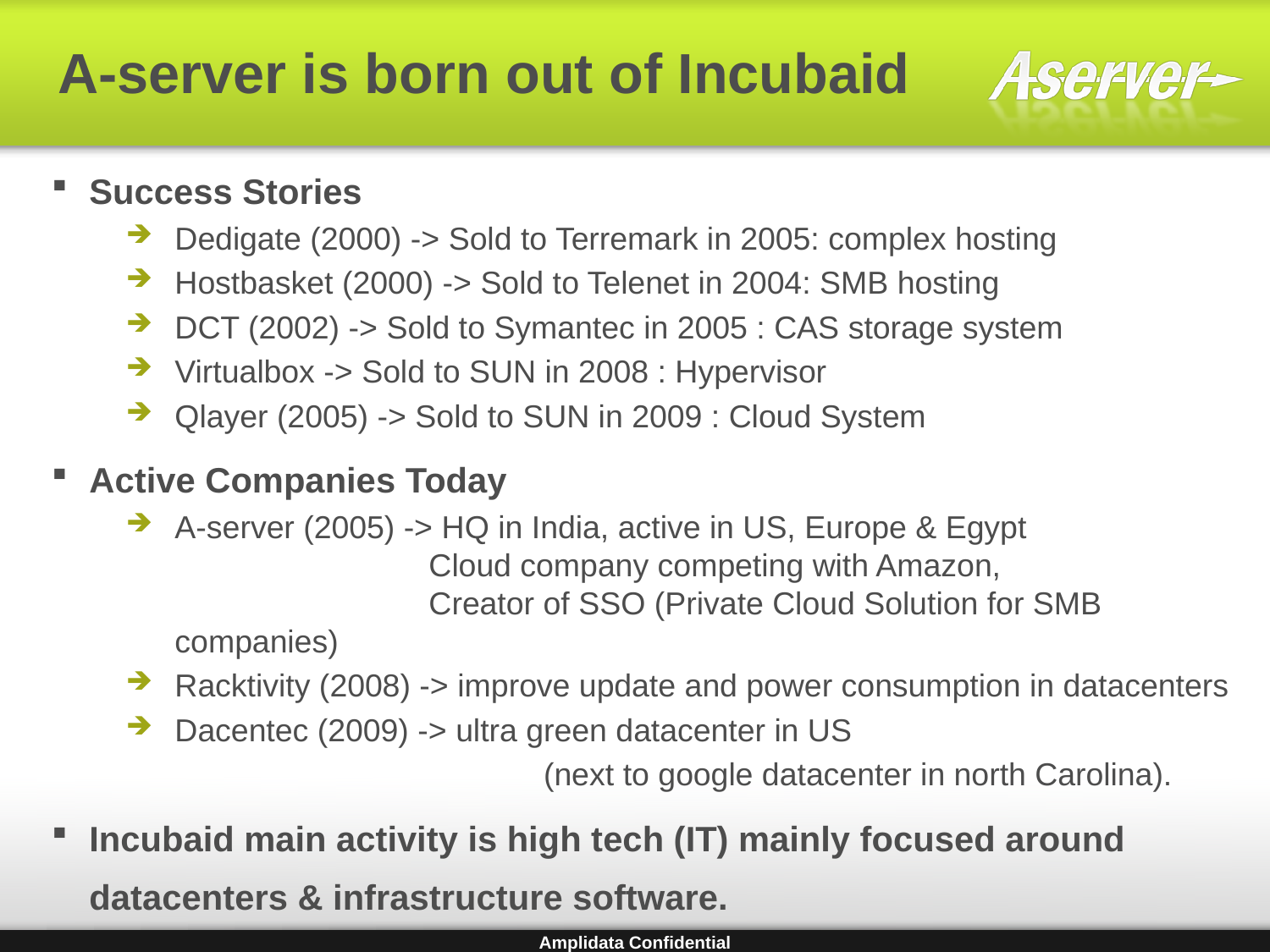

# A-server is born out of Incubaid
Success Stories
Dedigate (2000) -> Sold to Terremark in 2005: complex hosting
Hostbasket (2000) -> Sold to Telenet in 2004: SMB hosting
DCT (2002) -> Sold to Symantec in 2005 : CAS storage system
Virtualbox -> Sold to SUN in 2008 : Hypervisor
Qlayer (2005) -> Sold to SUN in 2009 : Cloud System
Active Companies Today
A-server (2005) -> HQ in India, active in US, Europe & Egypt
		Cloud company competing with Amazon,
		Creator of SSO (Private Cloud Solution for SMB companies)
Racktivity (2008) -> improve update and power consumption in datacenters
Dacentec (2009) -> ultra green datacenter in US
			(next to google datacenter in north Carolina).
Incubaid main activity is high tech (IT) mainly focused around datacenters & infrastructure software.
Amplidata Confidential
3